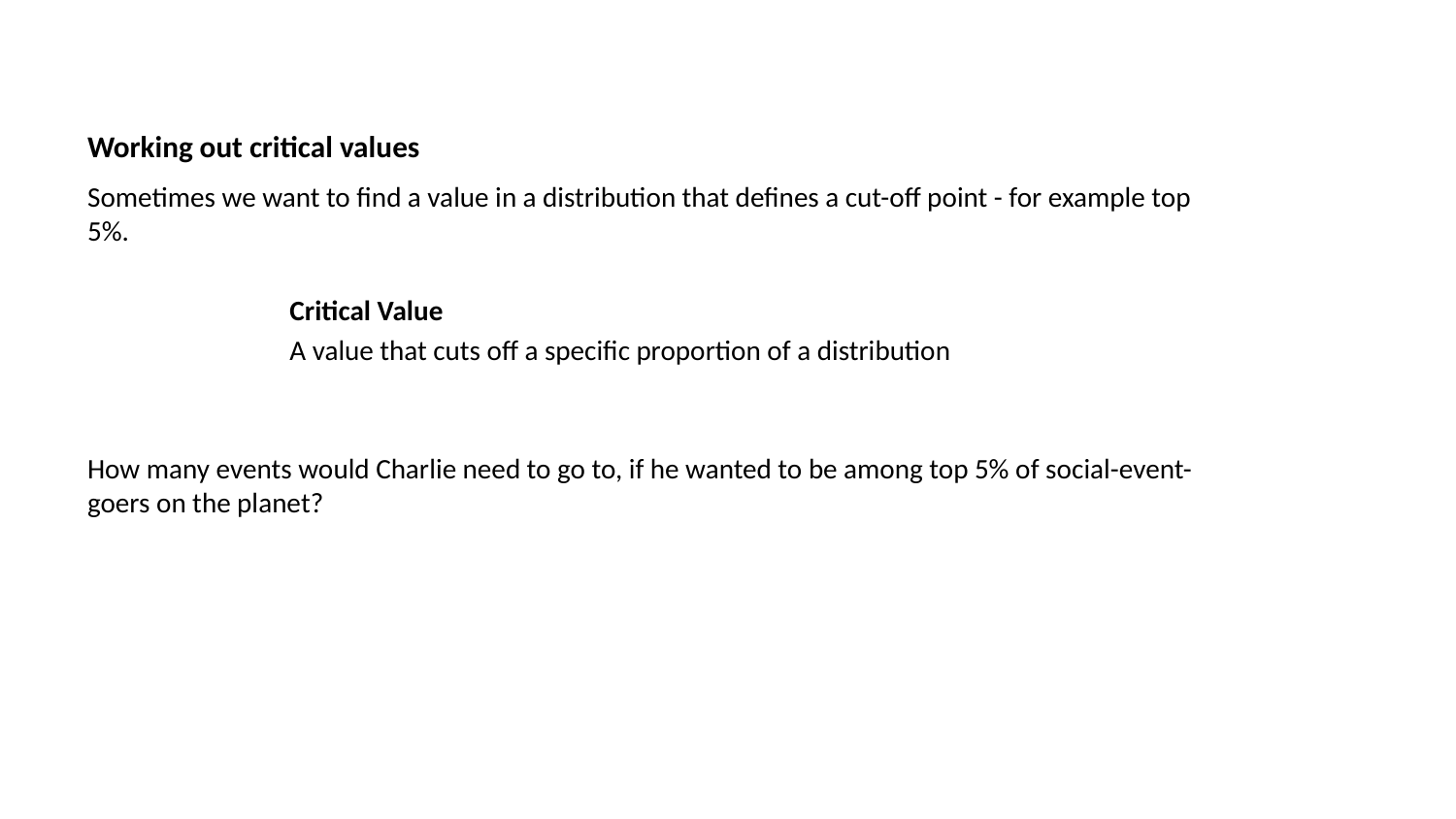

# Working out critical values
Sometimes we want to find a value in a distribution that defines a cut-off point - for example top 5%.

Critical Value
A value that cuts off a specific proportion of a distribution

How many events would Charlie need to go to, if he wanted to be among top 5% of social-event-goers on the planet?